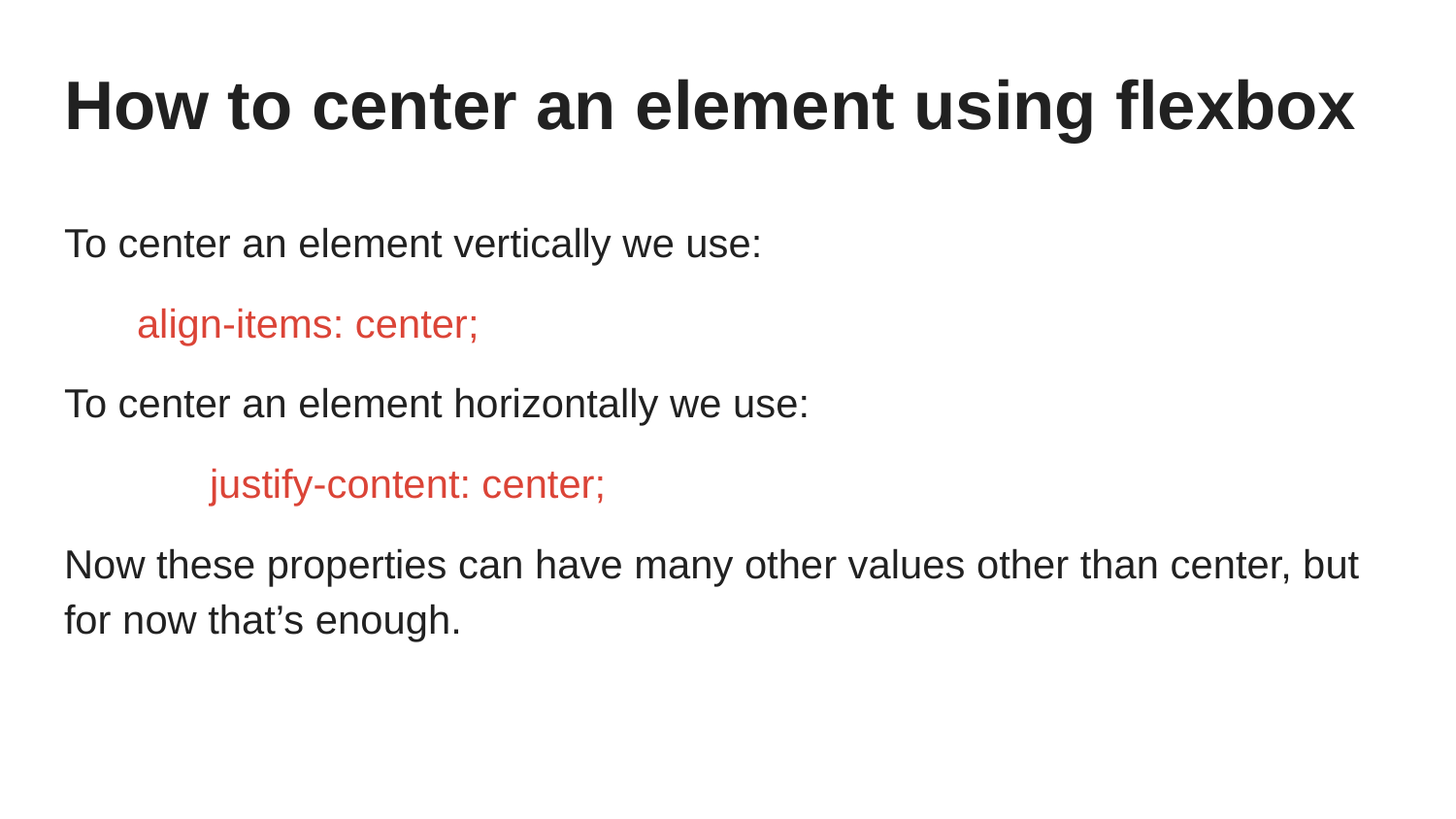

# How to center an element using flexbox
To center an element vertically we use:
align-items: center;
To center an element horizontally we use:
	justify-content: center;
Now these properties can have many other values other than center, but for now that’s enough.